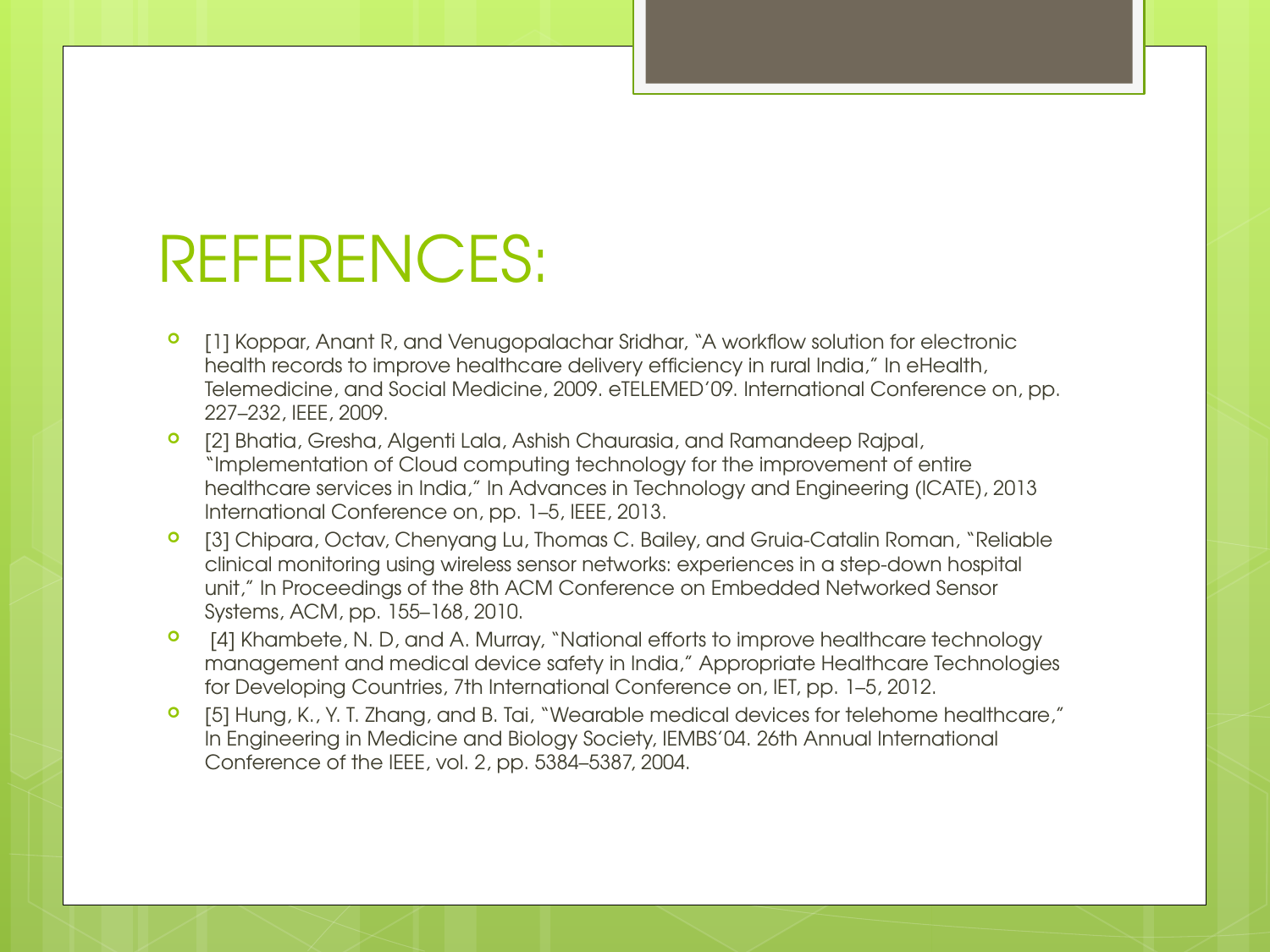

# REFERENCES:
[1] Koppar, Anant R, and Venugopalachar Sridhar, “A workﬂow solution for electronic health records to improve healthcare delivery efﬁciency in rural India,” In eHealth, Telemedicine, and Social Medicine, 2009. eTELEMED’09. International Conference on, pp. 227–232, IEEE, 2009.
[2] Bhatia, Gresha, Algenti Lala, Ashish Chaurasia, and Ramandeep Rajpal, “Implementation of Cloud computing technology for the improvement of entire healthcare services in India,” In Advances in Technology and Engineering (ICATE), 2013 International Conference on, pp. 1–5, IEEE, 2013.
[3] Chipara, Octav, Chenyang Lu, Thomas C. Bailey, and Gruia-Catalin Roman, “Reliable clinical monitoring using wireless sensor networks: experiences in a step-down hospital unit,” In Proceedings of the 8th ACM Conference on Embedded Networked Sensor Systems, ACM, pp. 155–168, 2010.
 [4] Khambete, N. D, and A. Murray, “National efforts to improve healthcare technology management and medical device safety in India,” Appropriate Healthcare Technologies for Developing Countries, 7th International Conference on, IET, pp. 1–5, 2012.
[5] Hung, K., Y. T. Zhang, and B. Tai, “Wearable medical devices for telehome healthcare,” In Engineering in Medicine and Biology Society, IEMBS’04. 26th Annual International Conference of the IEEE, vol. 2, pp. 5384–5387, 2004.